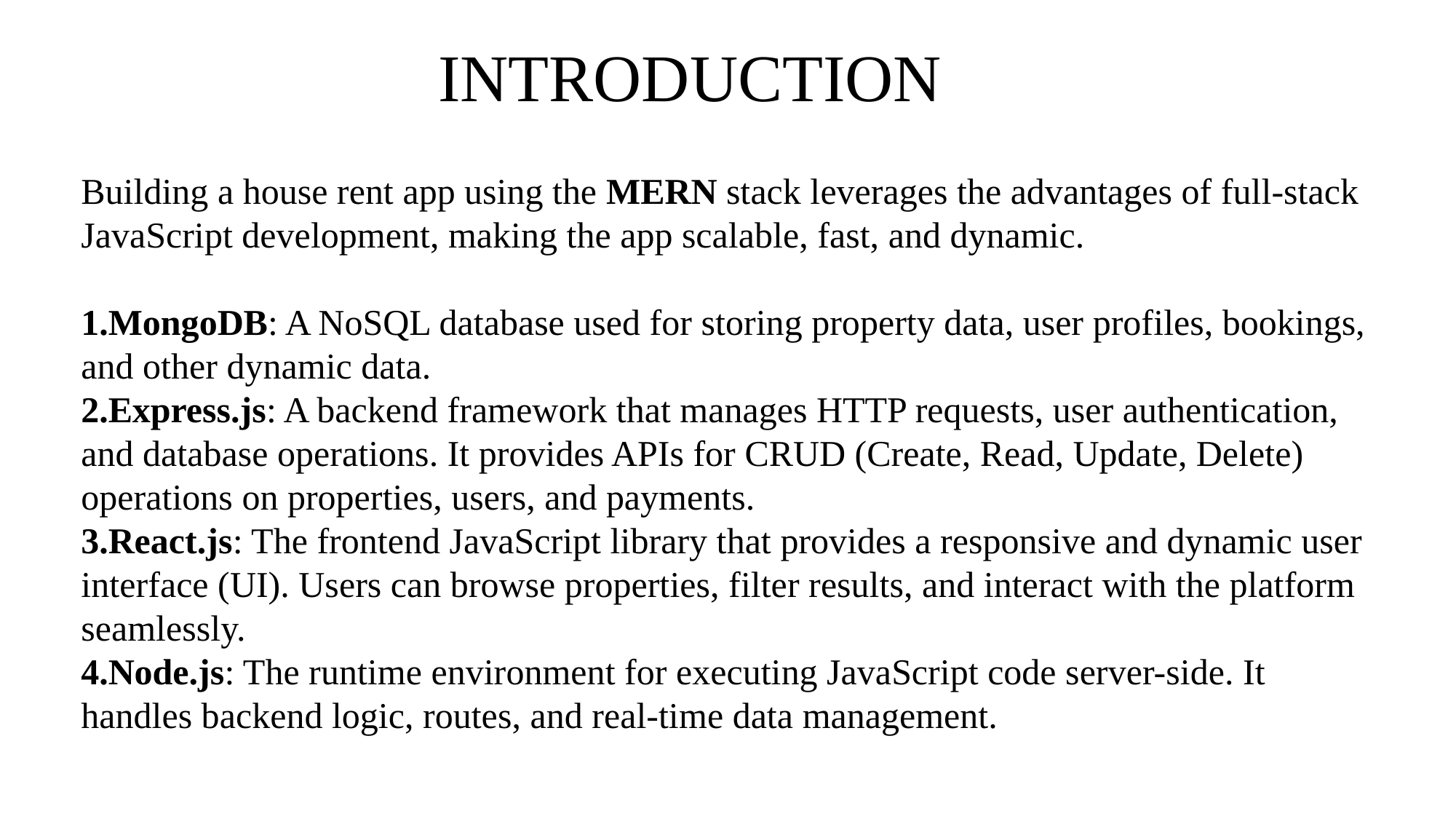

# INTRODUCTION
Building a house rent app using the MERN stack leverages the advantages of full-stack JavaScript development, making the app scalable, fast, and dynamic.

MongoDB: A NoSQL database used for storing property data, user profiles, bookings, and other dynamic data.
Express.js: A backend framework that manages HTTP requests, user authentication, and database operations. It provides APIs for CRUD (Create, Read, Update, Delete) operations on properties, users, and payments.
React.js: The frontend JavaScript library that provides a responsive and dynamic user interface (UI). Users can browse properties, filter results, and interact with the platform seamlessly.
Node.js: The runtime environment for executing JavaScript code server-side. It handles backend logic, routes, and real-time data management.